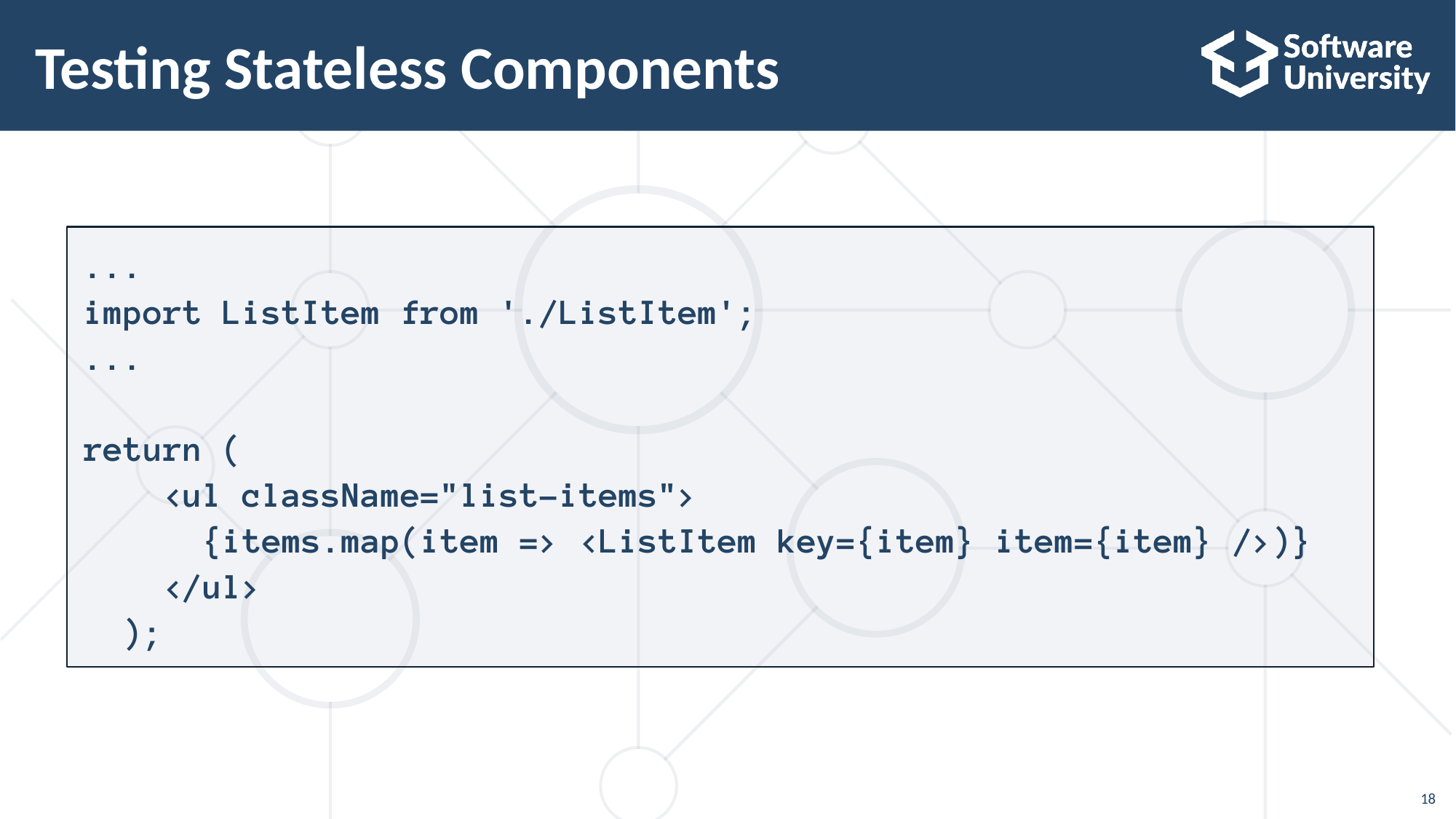

# Testing Stateless Components
...
import ListItem from './ListItem';
...

return (
    <ul className="list-items">
      {items.map(item => <ListItem key={item} item={item} />)}
    </ul>
  );
18